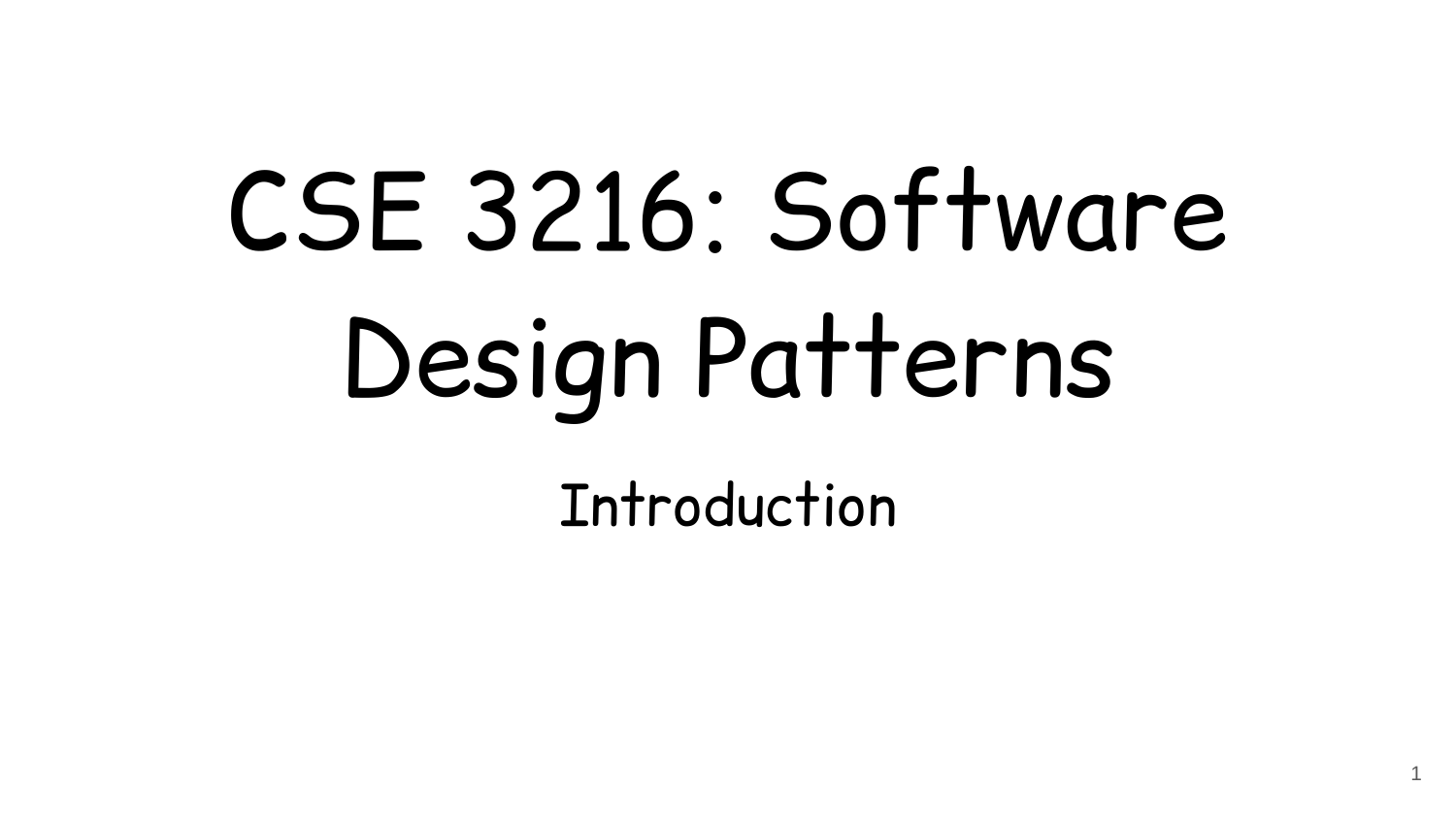

# CSE 3216: Software Design Patterns
Introduction
1